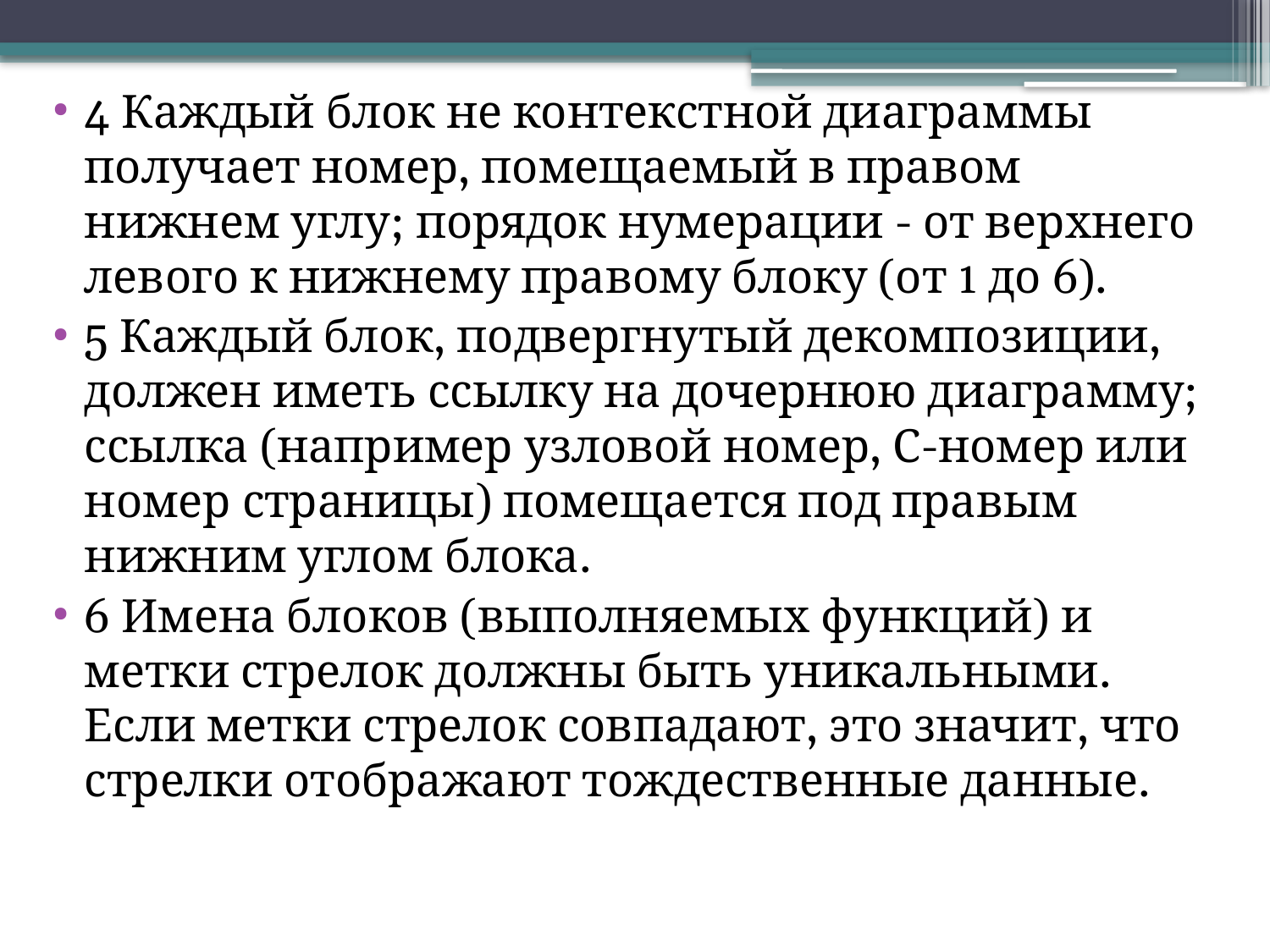

4 Каждый блок не контекстной диаграммы получает номер, помещаемый в правом нижнем углу; порядок нумерации - от верхнего левого к нижнему правому блоку (от 1 до 6).
5 Каждый блок, подвергнутый декомпозиции, должен иметь ссылку на дочернюю диаграмму; ссылка (например узловой номер, С-номер или номер страницы) помещается под правым нижним углом блока.
6 Имена блоков (выполняемых функций) и метки стрелок должны быть уникальными. Если метки стрелок совпадают, это значит, что стрелки отображают тождественные данные.